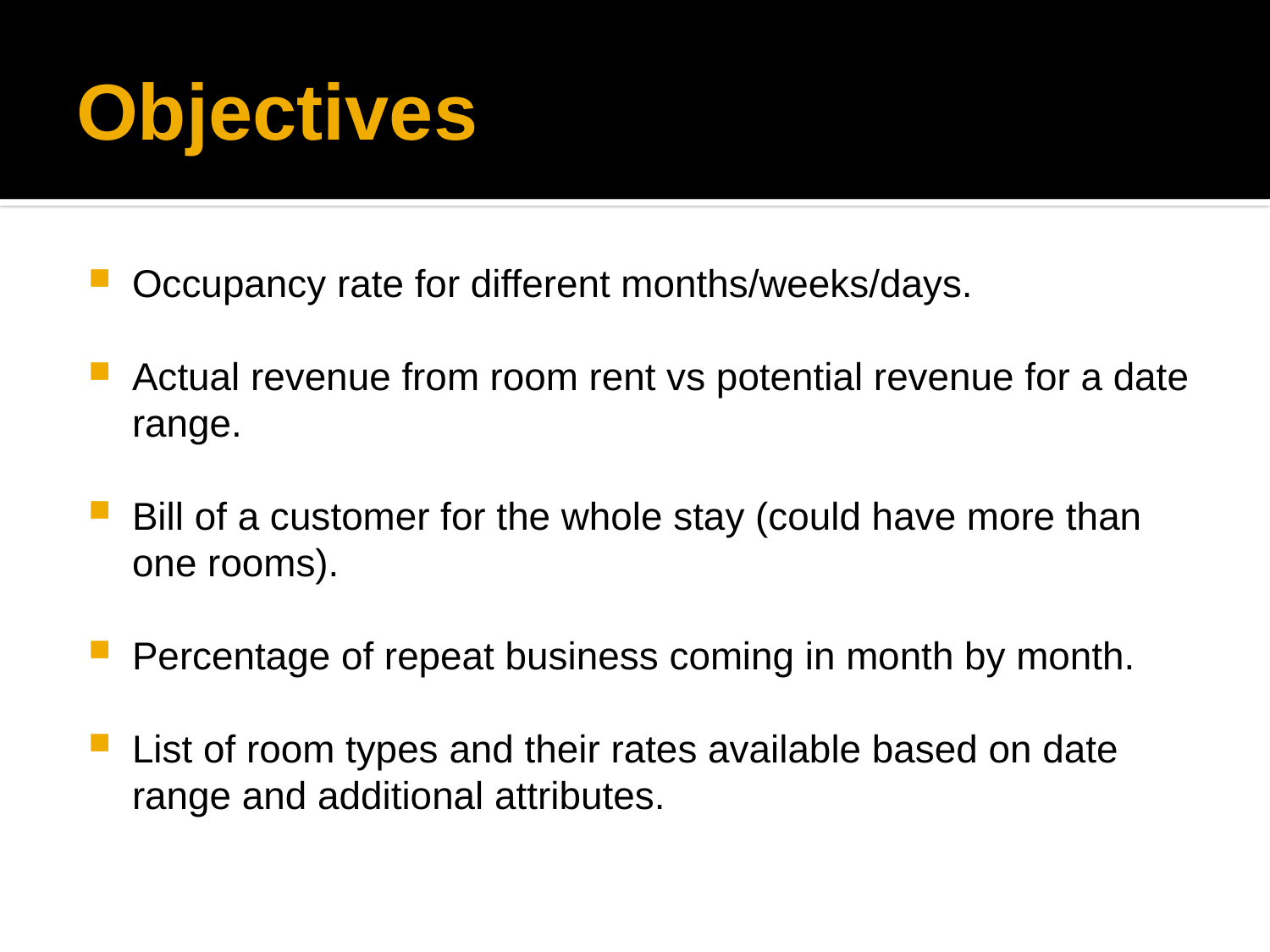

# Objectives
Occupancy rate for different months/weeks/days.

Actual revenue from room rent vs potential revenue for a date range.

Bill of a customer for the whole stay (could have more than one rooms).

Percentage of repeat business coming in month by month.

List of room types and their rates available based on date range and additional attributes.